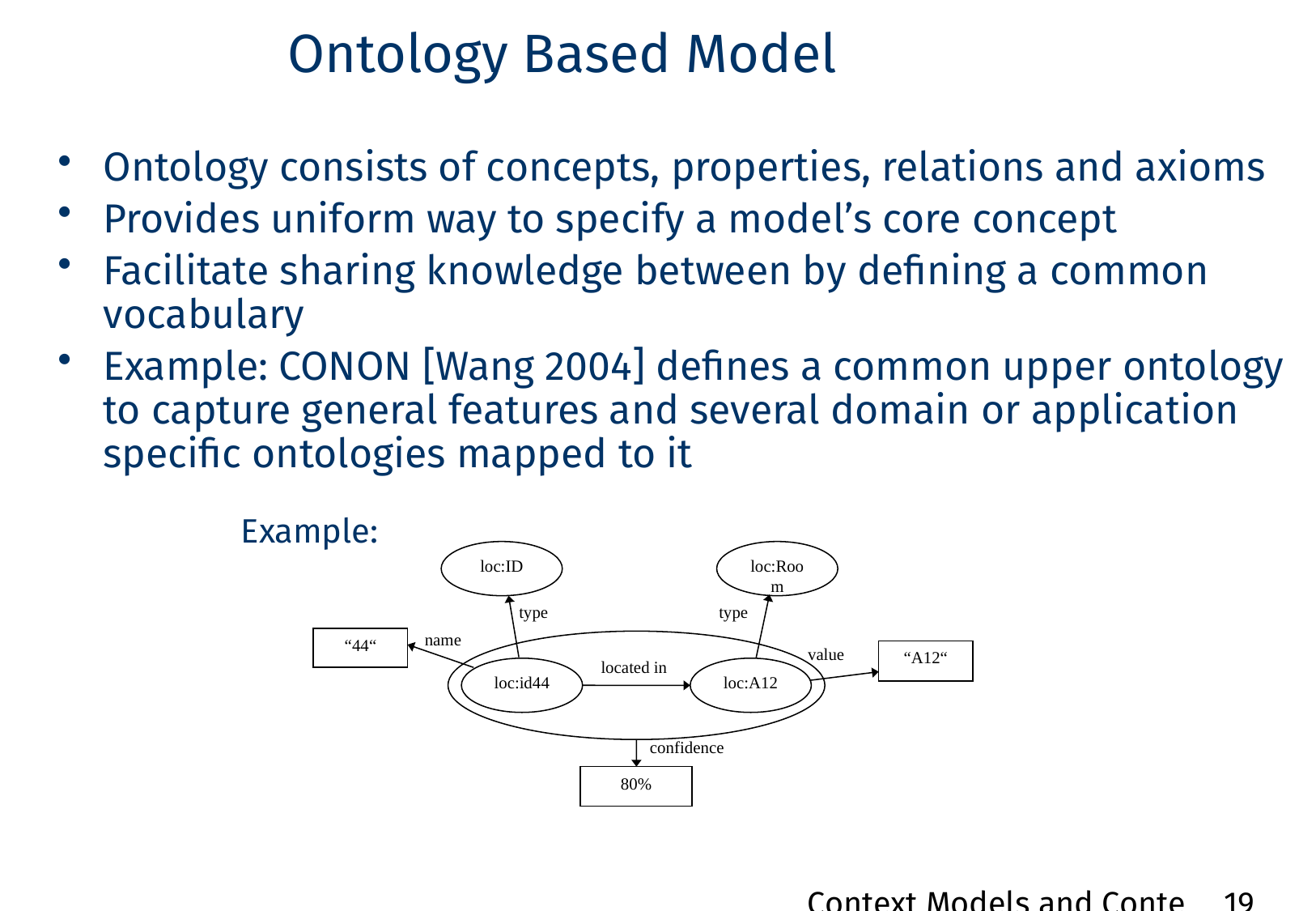

Ontology Based Model
Ontology consists of concepts, properties, relations and axioms
Provides uniform way to specify a model’s core concept
Facilitate sharing knowledge between by defining a common vocabulary
Example: CONON [Wang 2004] defines a common upper ontology to capture general features and several domain or application specific ontologies mapped to it

Example:
loc:ID
loc:Room

      type

       type
      name
“44“

    value
“A12“

           located in
loc:id44
loc:A12

        confidence

80%
Context Models and Context-awareness:
19